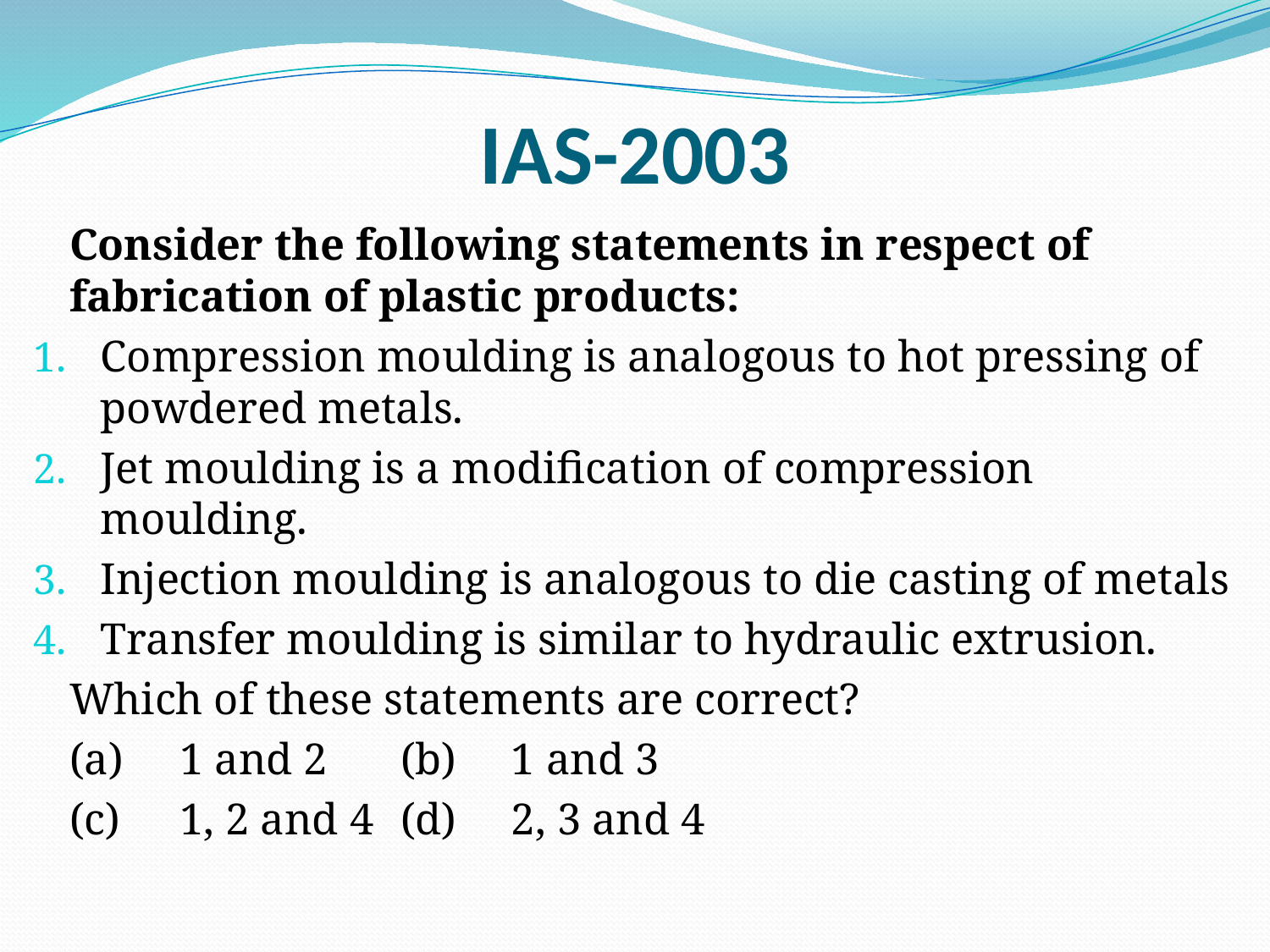

# IAS-2003
	Consider the following statements in respect of fabrication of plastic products:
Compression moulding is analogous to hot pressing of powdered metals.
Jet moulding is a modification of compression moulding.
Injection moulding is analogous to die casting of metals
Transfer moulding is similar to hydraulic extrusion.
	Which of these statements are correct?
	(a)	1 and 2 		(b)	1 and 3
	(c)	1, 2 and 4 		(d)	2, 3 and 4